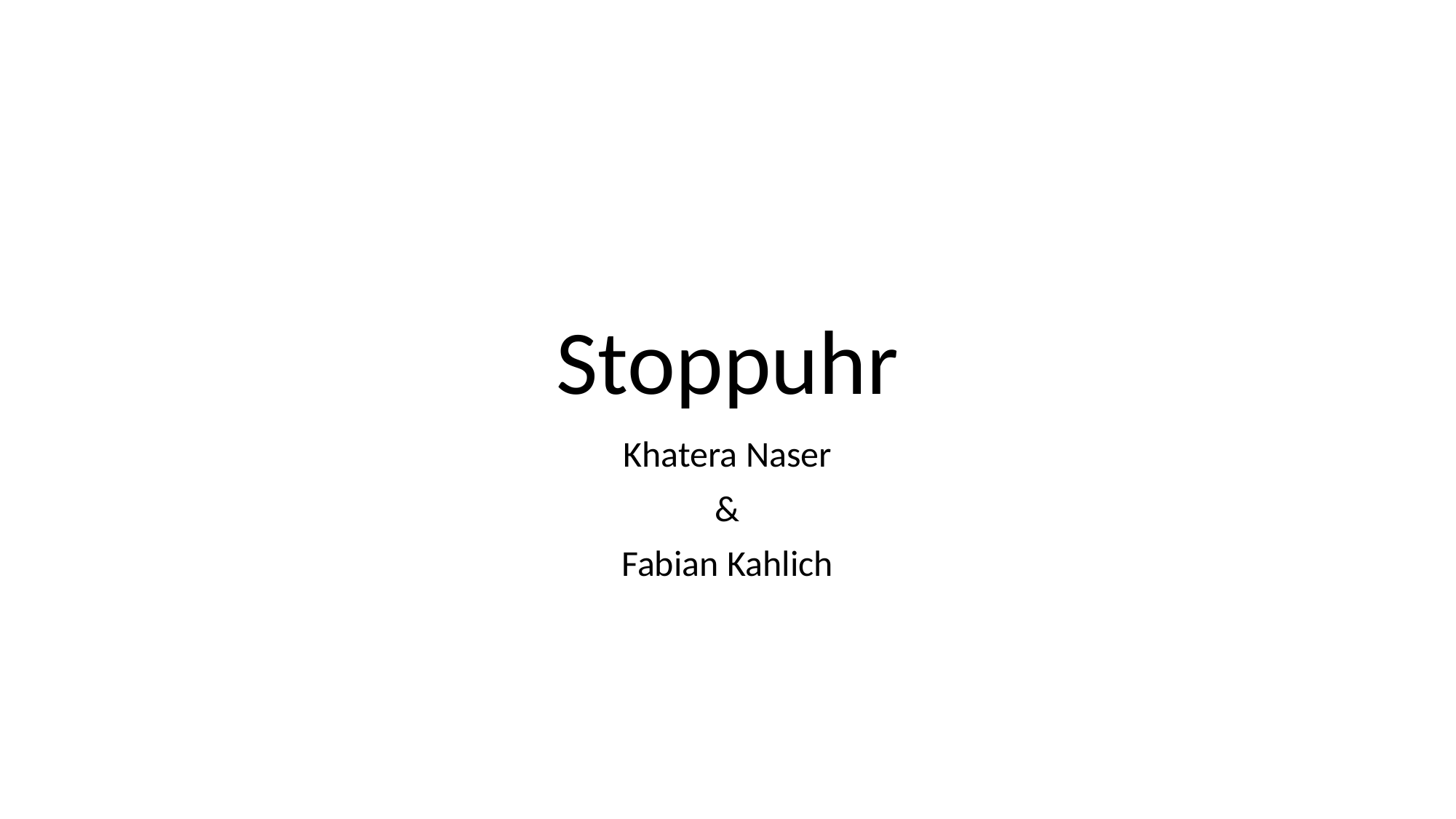

# Stoppuhr
Khatera Naser
&
Fabian Kahlich